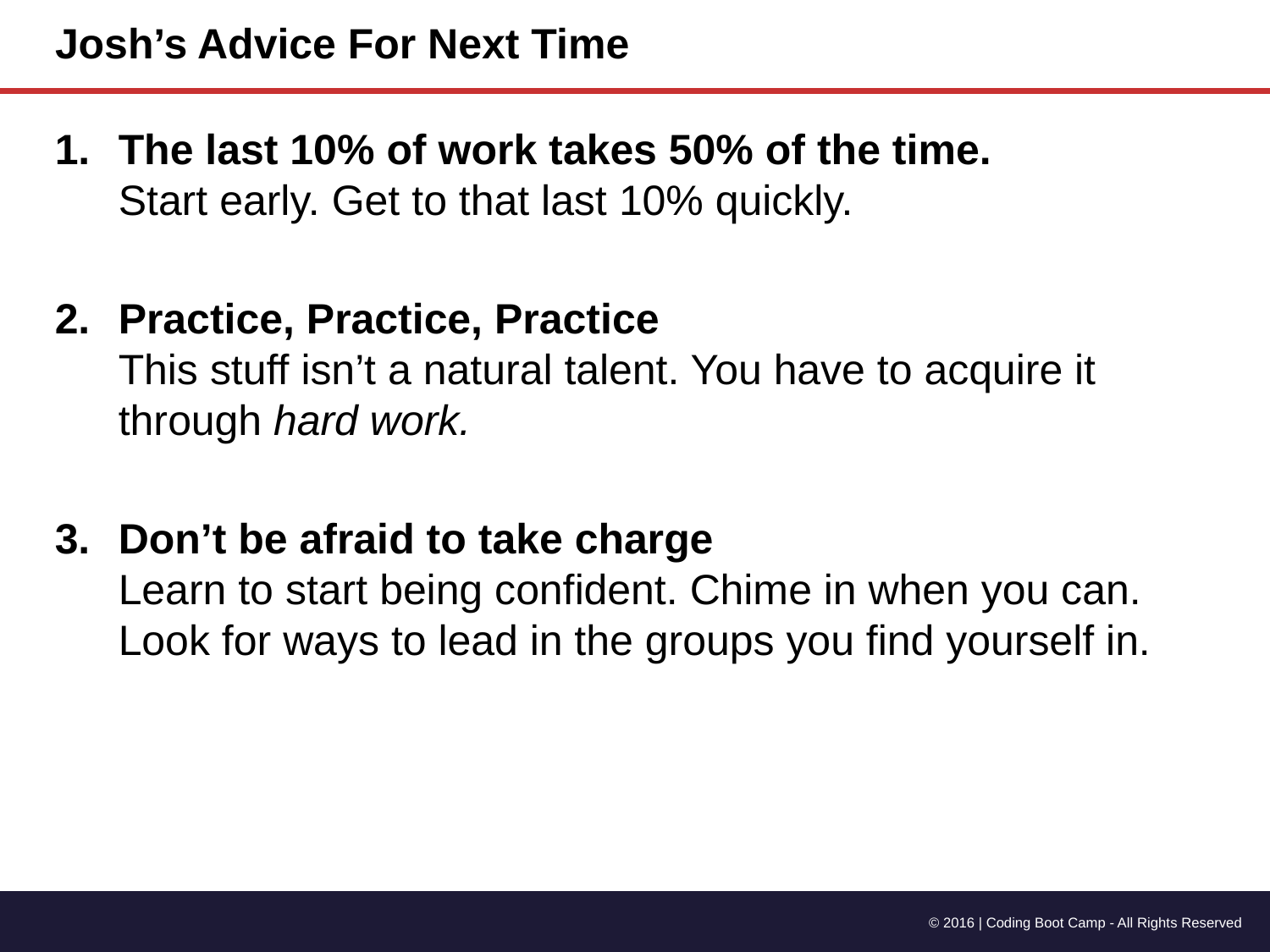

# Josh’s Advice For Next Time
The last 10% of work takes 50% of the time.
Start early. Get to that last 10% quickly.

Practice, Practice, Practice
This stuff isn’t a natural talent. You have to acquire it through hard work.

Don’t be afraid to take charge
Learn to start being confident. Chime in when you can. Look for ways to lead in the groups you find yourself in.